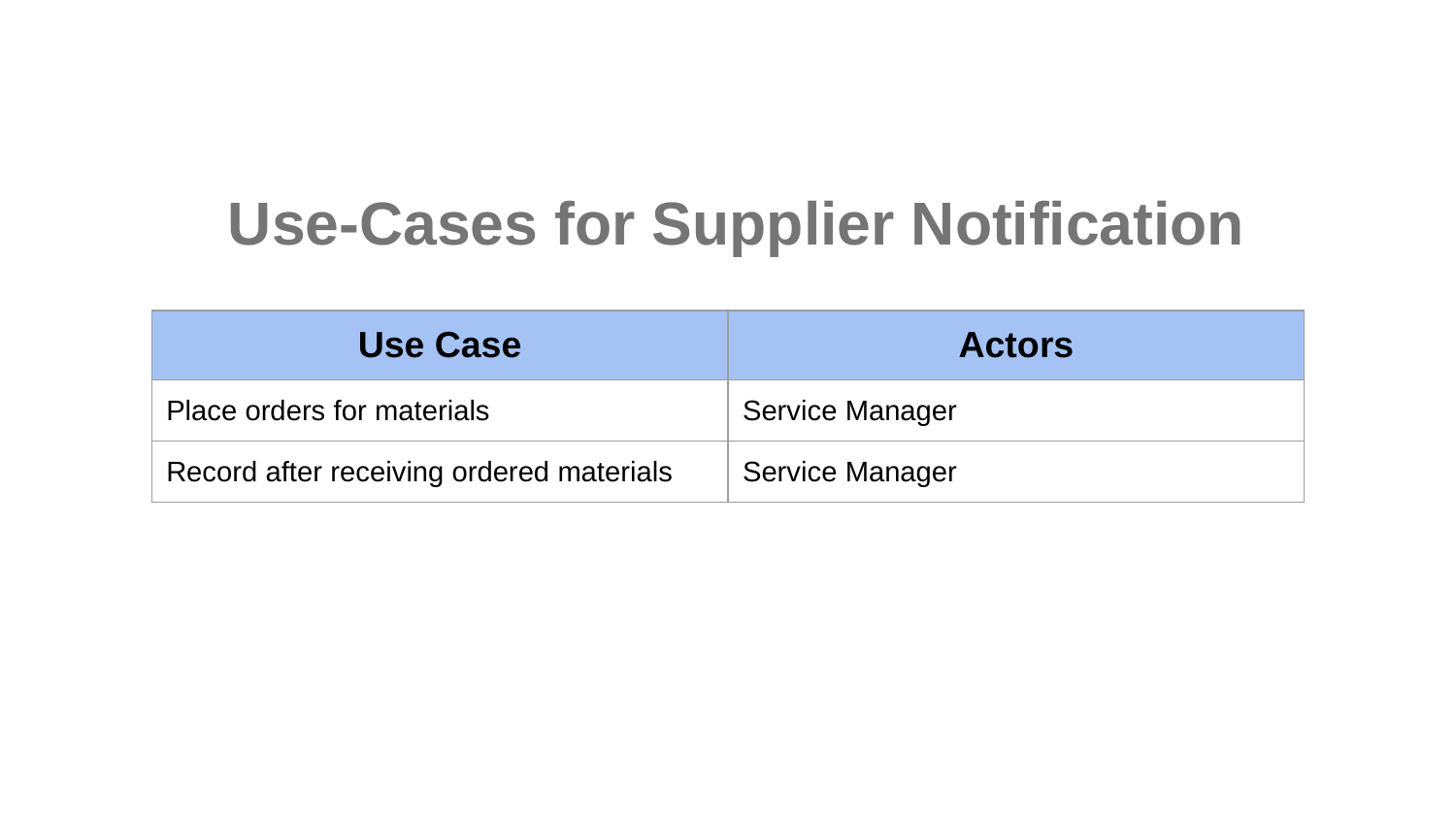

Use-Cases for Supplier Notification
| Use Case | Actors |
| --- | --- |
| Place orders for materials | Service Manager |
| Record after receiving ordered materials | Service Manager |